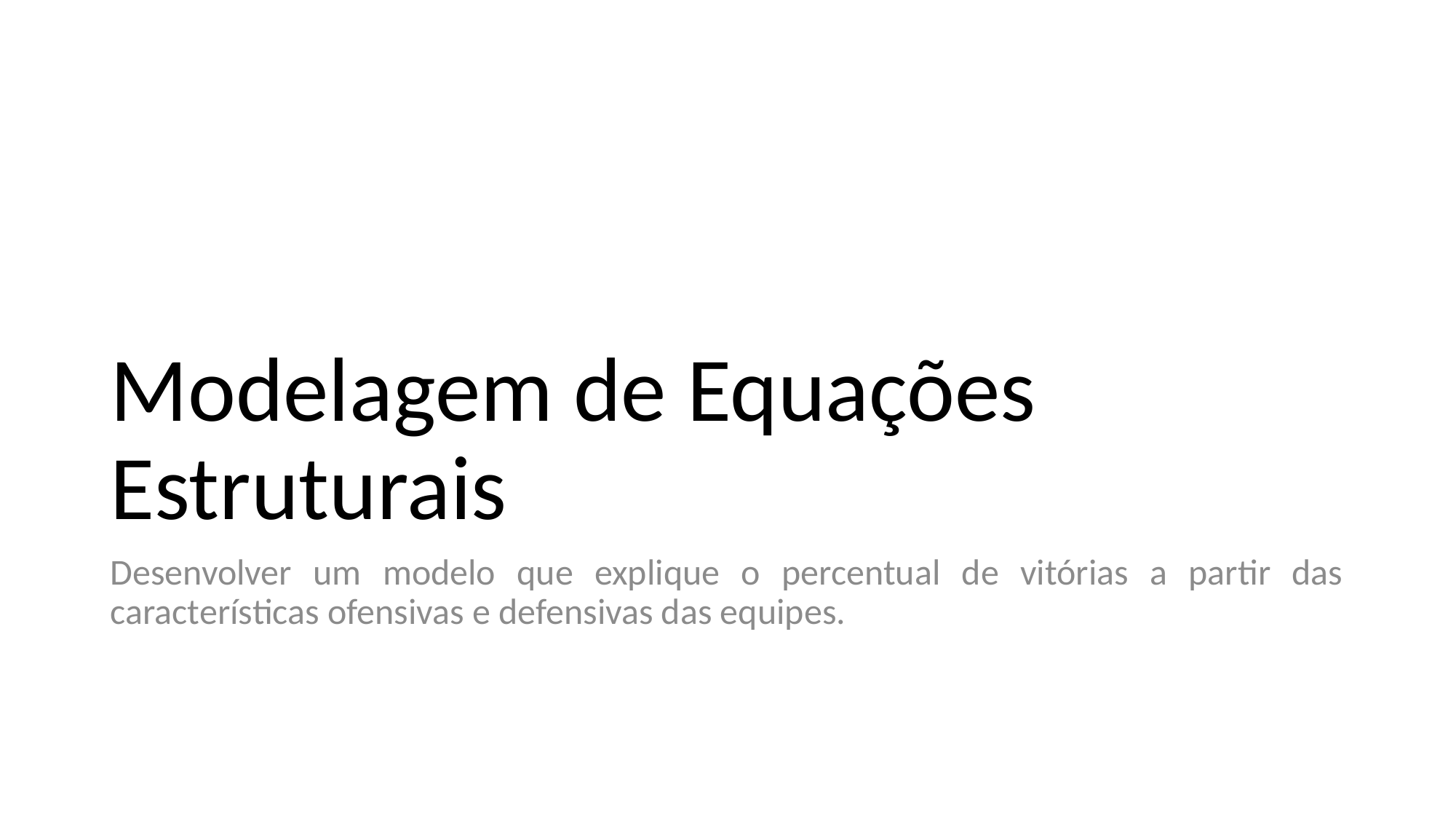

# Modelagem de Equações Estruturais
Desenvolver um modelo que explique o percentual de vitórias a partir das características ofensivas e defensivas das equipes.